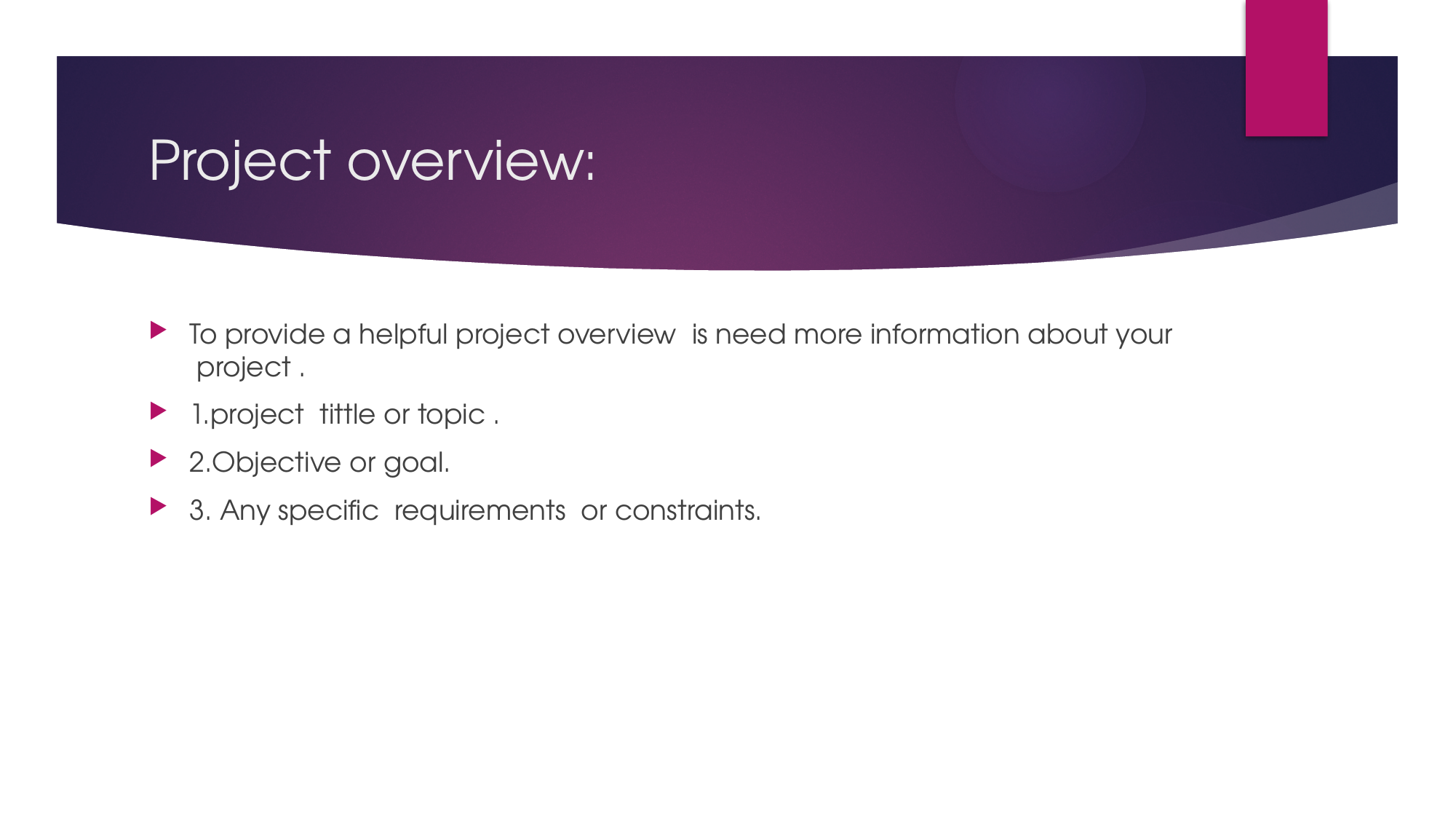

# Project overview:
To provide a helpful project overview  is need more information about your  project .
1.project  tittle or topic .
2.Objective or goal.
3. Any specific  requirements  or constraints.